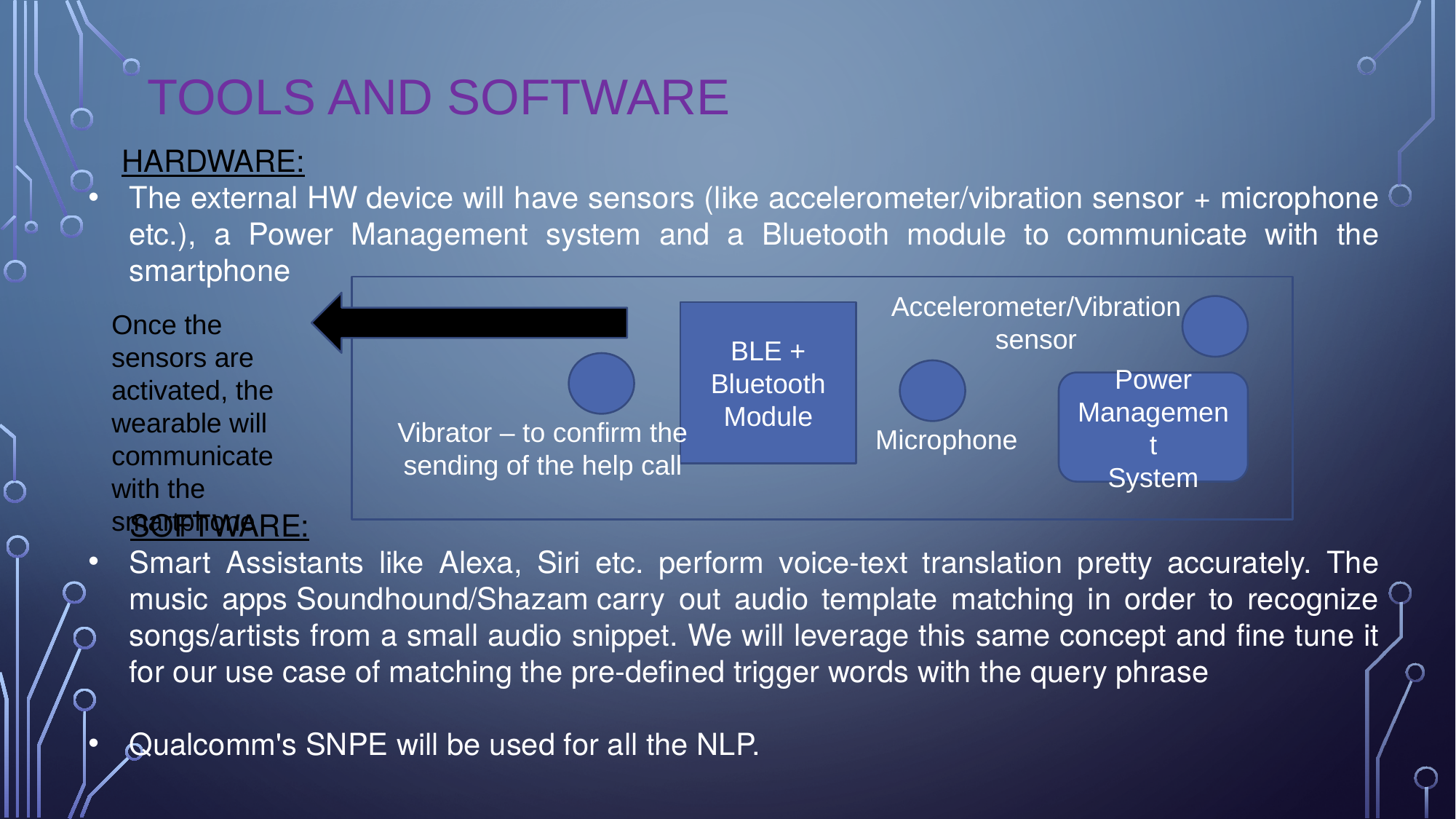

# Tools and software
    HARDWARE:
The external HW device will have sensors (like accelerometer/vibration sensor + microphone etc.), a Power Management system and a Bluetooth module to communicate with the smartphone

     SOFTWARE:
Smart Assistants like Alexa, Siri etc. perform voice-text translation pretty accurately. The music apps Soundhound/Shazam carry out audio template matching in order to recognize songs/artists from a small audio snippet. We will leverage this same concept and fine tune it for our use case of matching the pre-defined trigger words with the query phrase

Qualcomm's SNPE will be used for all the NLP.

Accelerometer/Vibration sensor

Once the sensors are activated, the wearable will communicate with the smartphone
BLE + Bluetooth Module

Power Management
System
Vibrator – to confirm the sending of the help call
Microphone